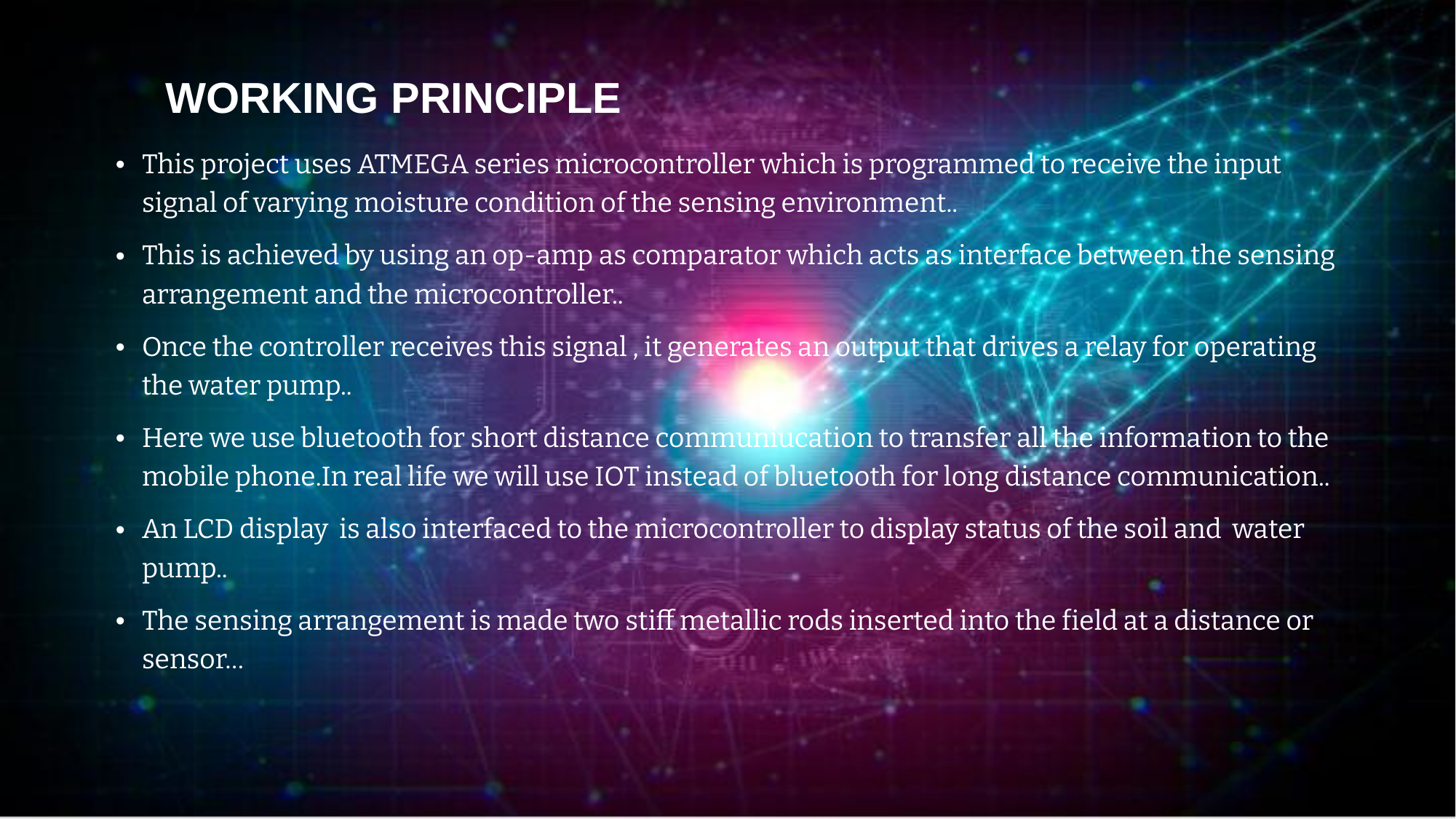

# WORKING PRINCIPLE
This project uses ATMEGA series microcontroller which is programmed to receive the input signal of varying moisture condition of the sensing environment..
This is achieved by using an op-amp as comparator which acts as interface between the sensing arrangement and the microcontroller..
Once the controller receives this signal , it generates an output that drives a relay for operating the water pump..
Here we use bluetooth for short distance communiucation to transfer all the information to the mobile phone.In real life we will use IOT instead of bluetooth for long distance communication..
An LCD display  is also interfaced to the microcontroller to display status of the soil and  water pump..
The sensing arrangement is made two stiff metallic rods inserted into the field at a distance or sensor…